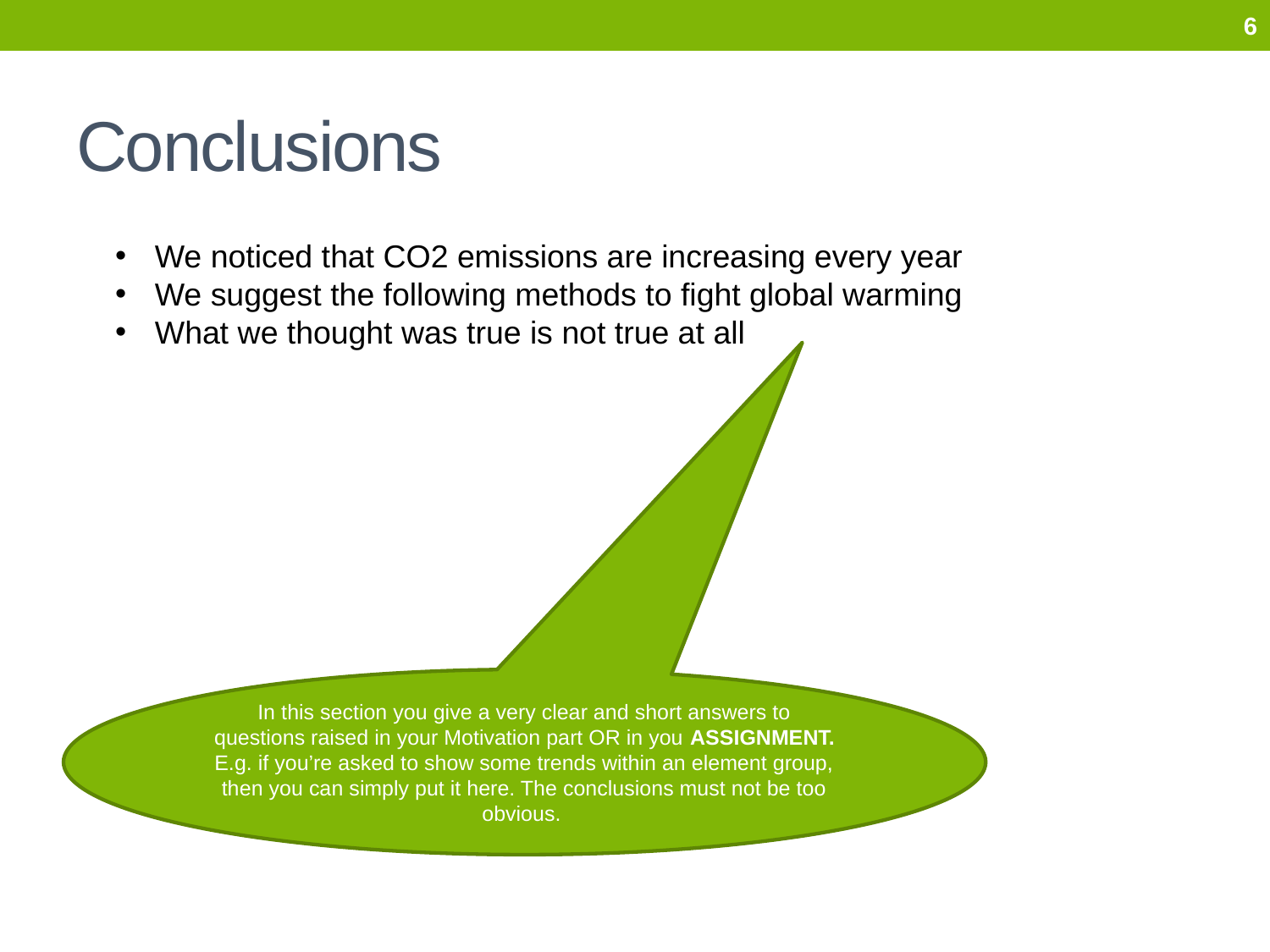

6
# Conclusions
We noticed that CO2 emissions are increasing every year
We suggest the following methods to fight global warming
What we thought was true is not true at all

In this section you give a very clear and short answers to questions raised in your Motivation part OR in you ASSIGNMENT. E.g. if you’re asked to show some trends within an element group, then you can simply put it here. The conclusions must not be too obvious.